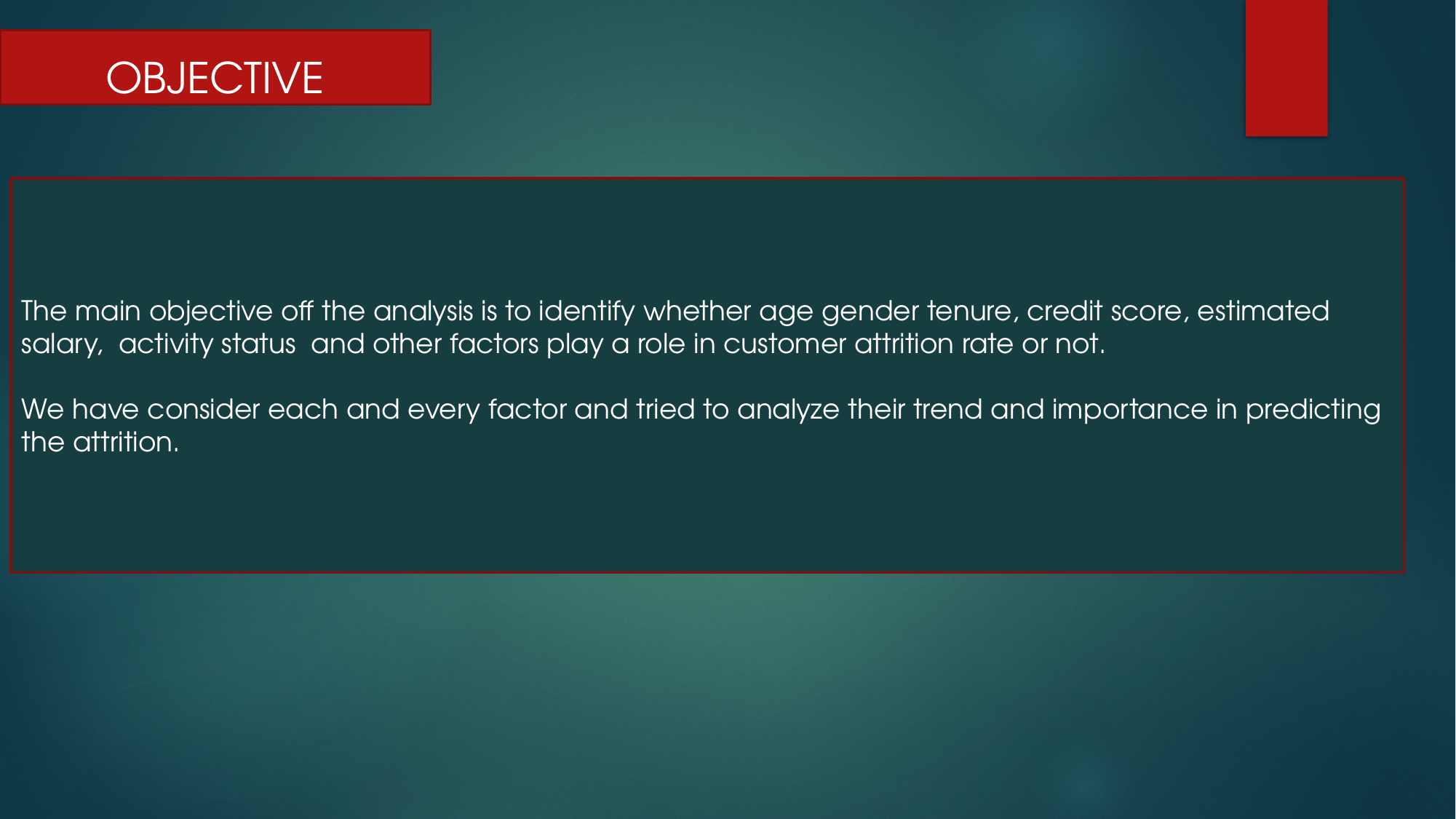

OBJECTIVE

The main objective off the analysis is to identify whether age gender tenure, credit score, estimated salary,  activity status  and other factors play a role in customer attrition rate or not.

We have consider each and every factor and tried to analyze their trend and importance in predicting the attrition.